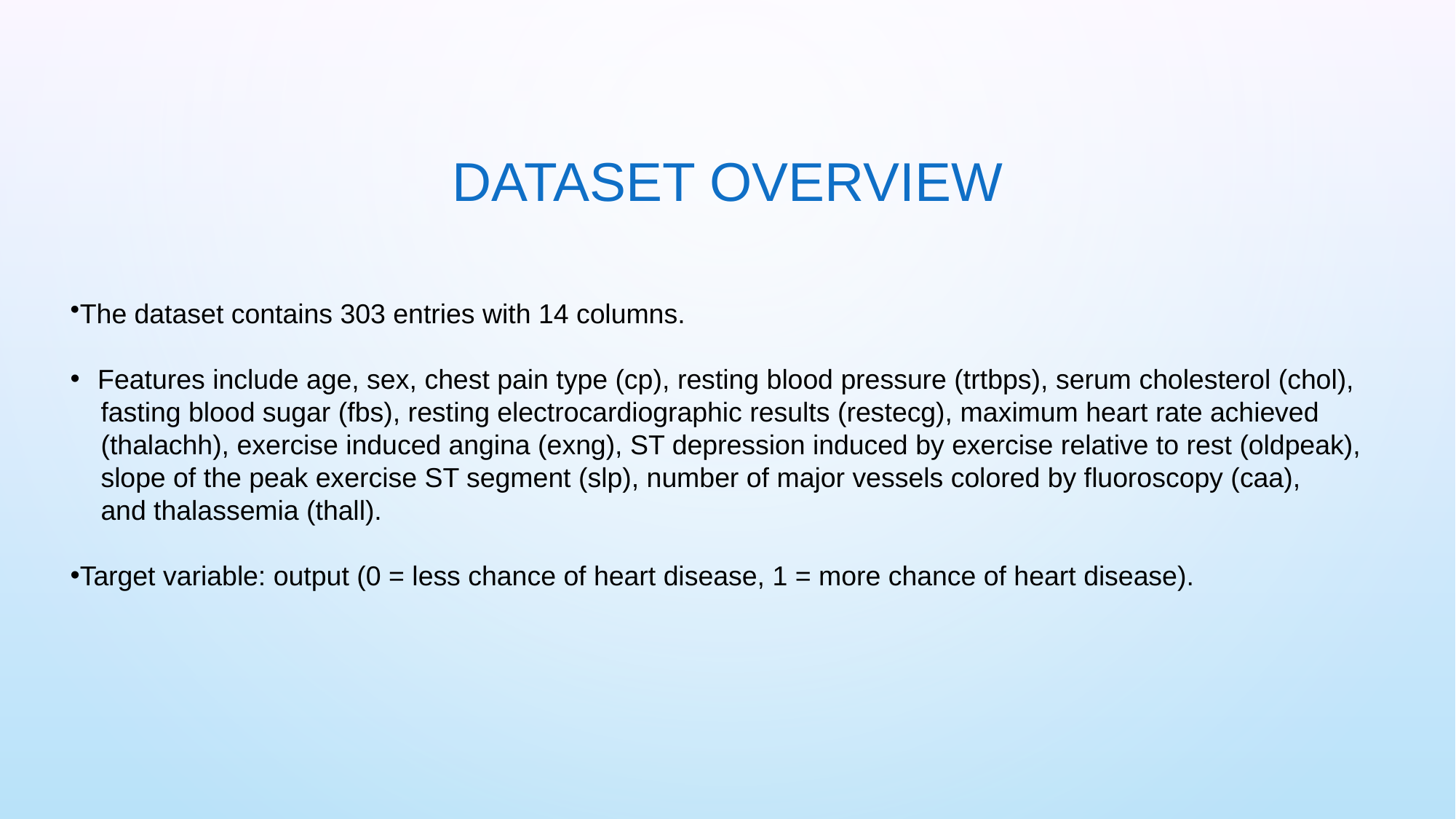

# Dataset Overview

The dataset contains 303 entries with 14 columns.

Features include age, sex, chest pain type (cp), resting blood pressure (trtbps), serum cholesterol (chol),
    fasting blood sugar (fbs), resting electrocardiographic results (restecg), maximum heart rate achieved               (thalachh), exercise induced angina (exng), ST depression induced by exercise relative to rest (oldpeak),
    slope of the peak exercise ST segment (slp), number of major vessels colored by fluoroscopy (caa),
    and thalassemia (thall).

Target variable: output (0 = less chance of heart disease, 1 = more chance of heart disease).